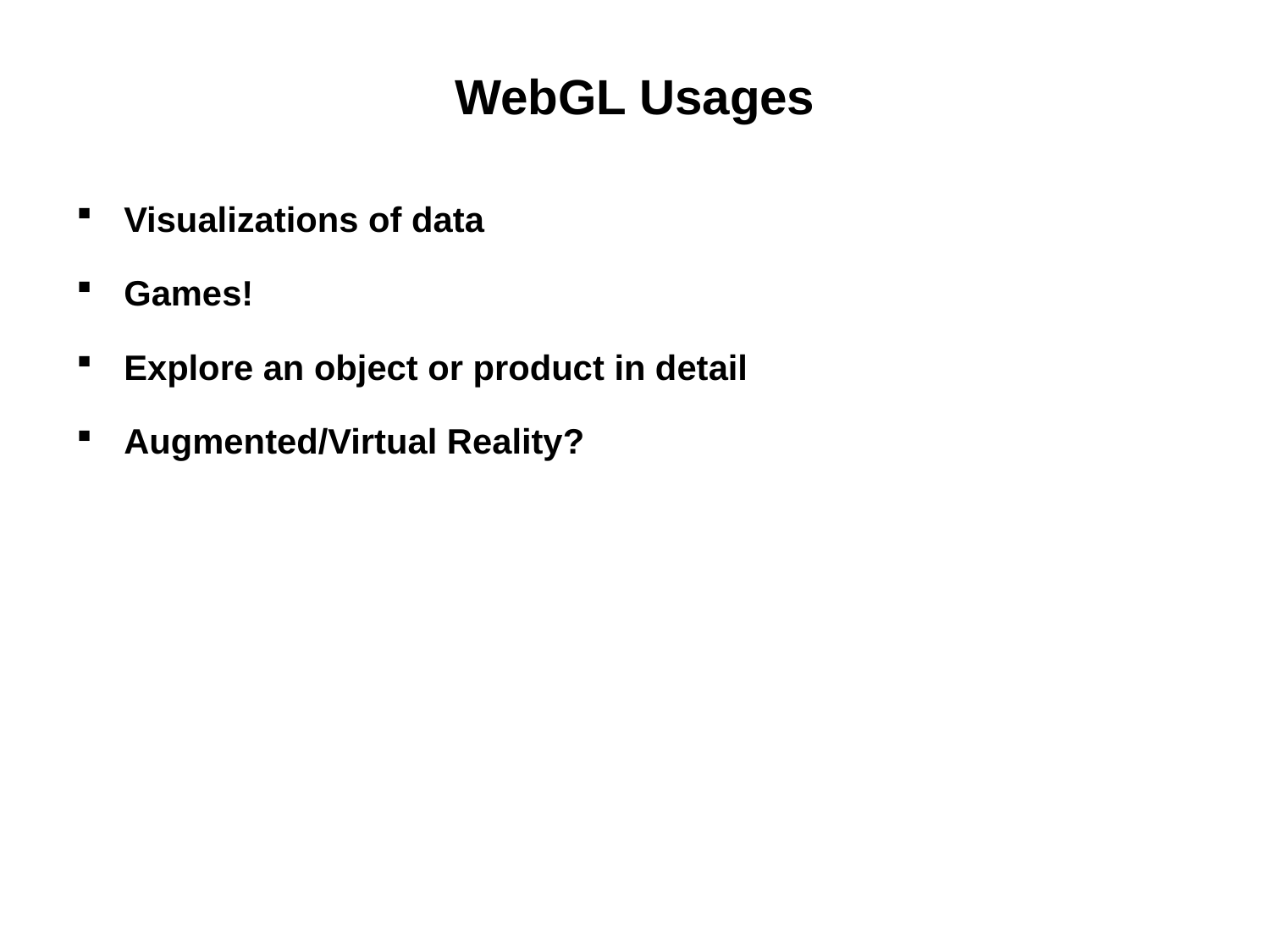

# WebGL Usages
Visualizations of data
Games!
Explore an object or product in detail
Augmented/Virtual Reality?